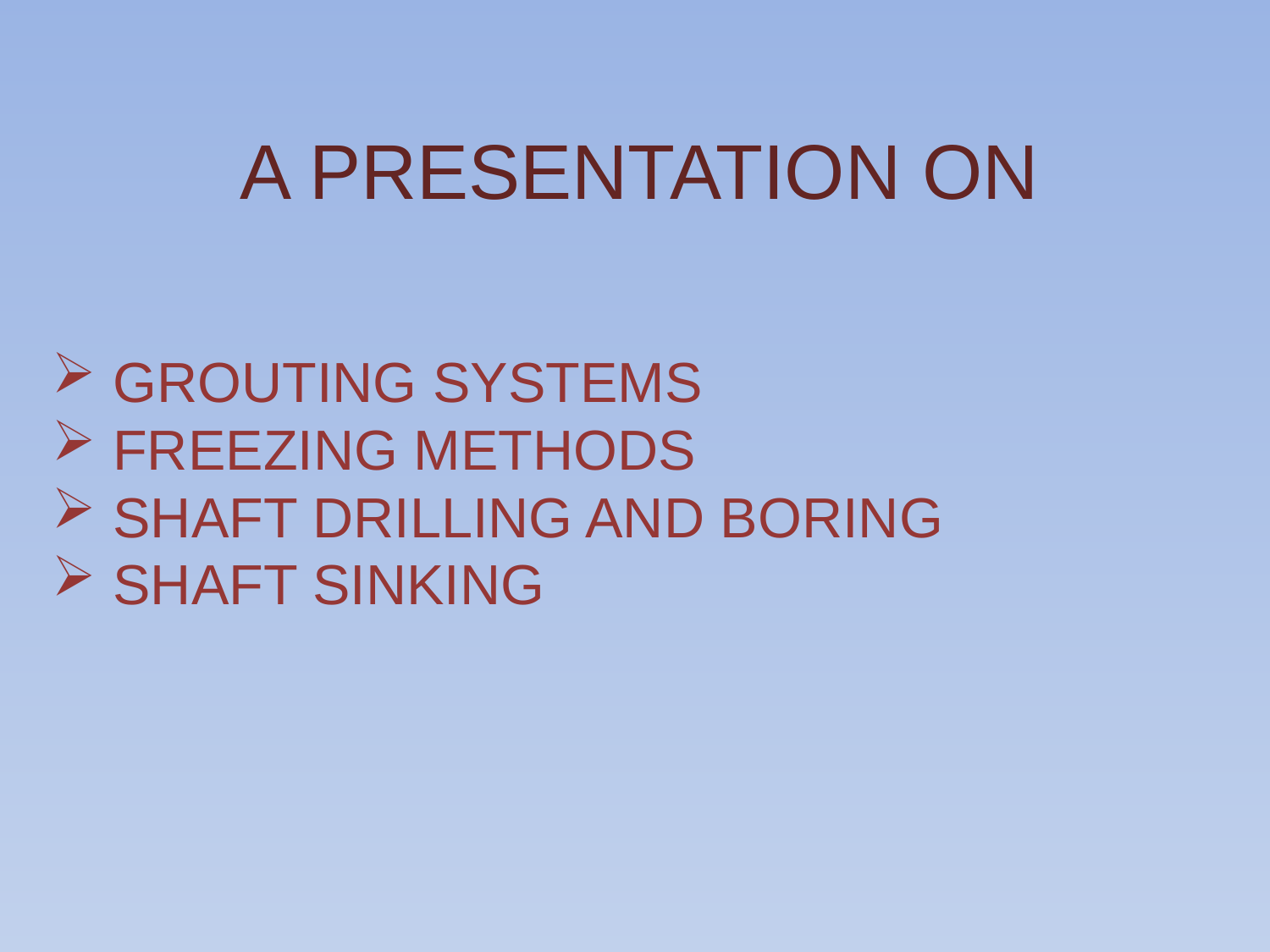

A PRESENTATION ON
 GROUTING SYSTEMS
 FREEZING METHODS
 SHAFT DRILLING AND BORING
 SHAFT SINKING